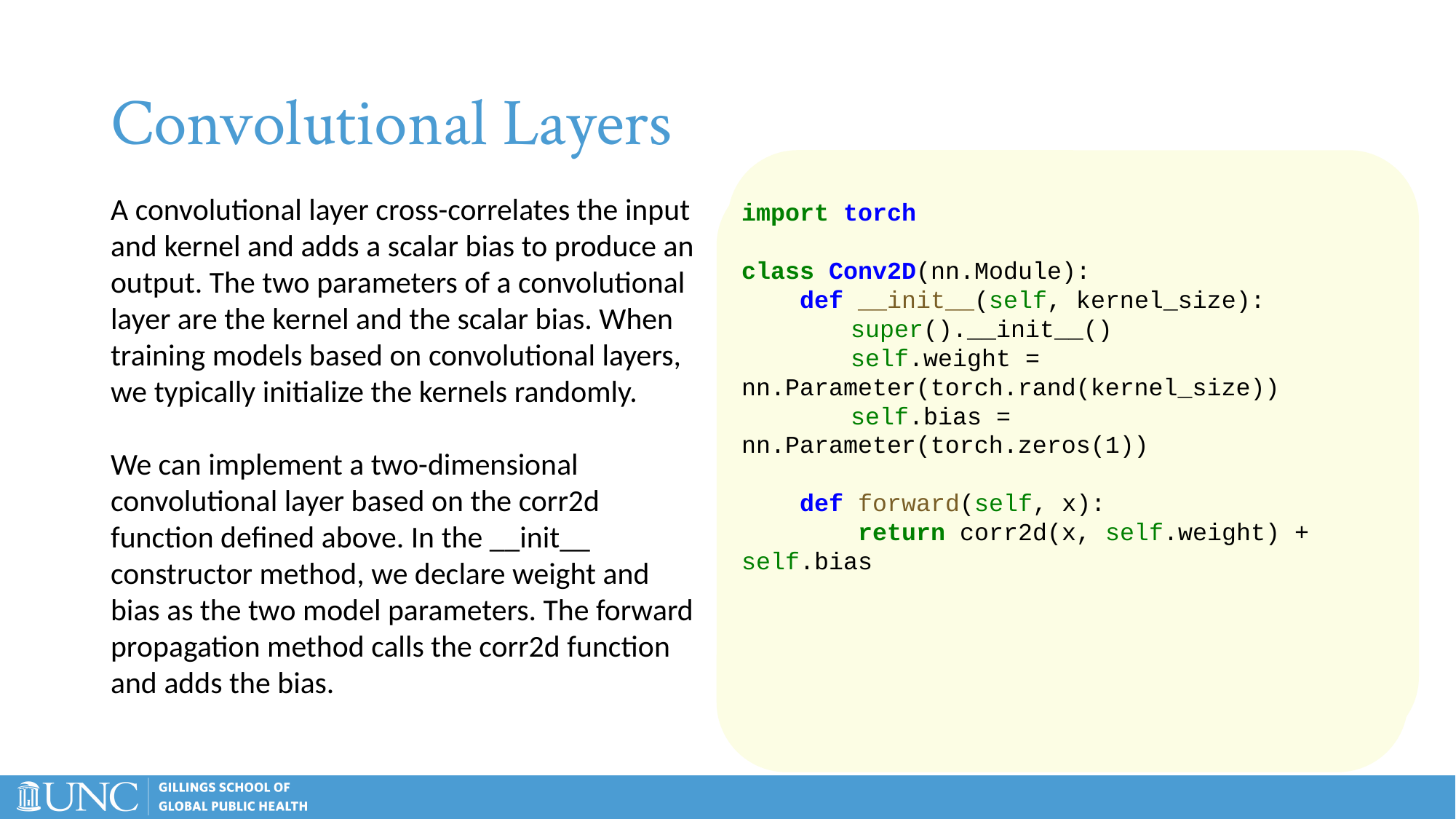

# Convolutional Layers

import torch

class Conv2D(nn.Module):
    def __init__(self, kernel_size):
       	super().__init__()
	self.weight = nn.Parameter(torch.rand(kernel_size))
	self.bias = nn.Parameter(torch.zeros(1))

    def forward(self, x):
        return corr2d(x, self.weight) + self.bias

A convolutional layer cross-correlates the input and kernel and adds a scalar bias to produce an output. The two parameters of a convolutional layer are the kernel and the scalar bias. When training models based on convolutional layers, we typically initialize the kernels randomly.

We can implement a two-dimensional convolutional layer based on the corr2d function defined above. In the __init__ constructor method, we declare weight and bias as the two model parameters. The forward propagation method calls the corr2d function and adds the bias.
Illustration of Discrete 2D Convolution (source)